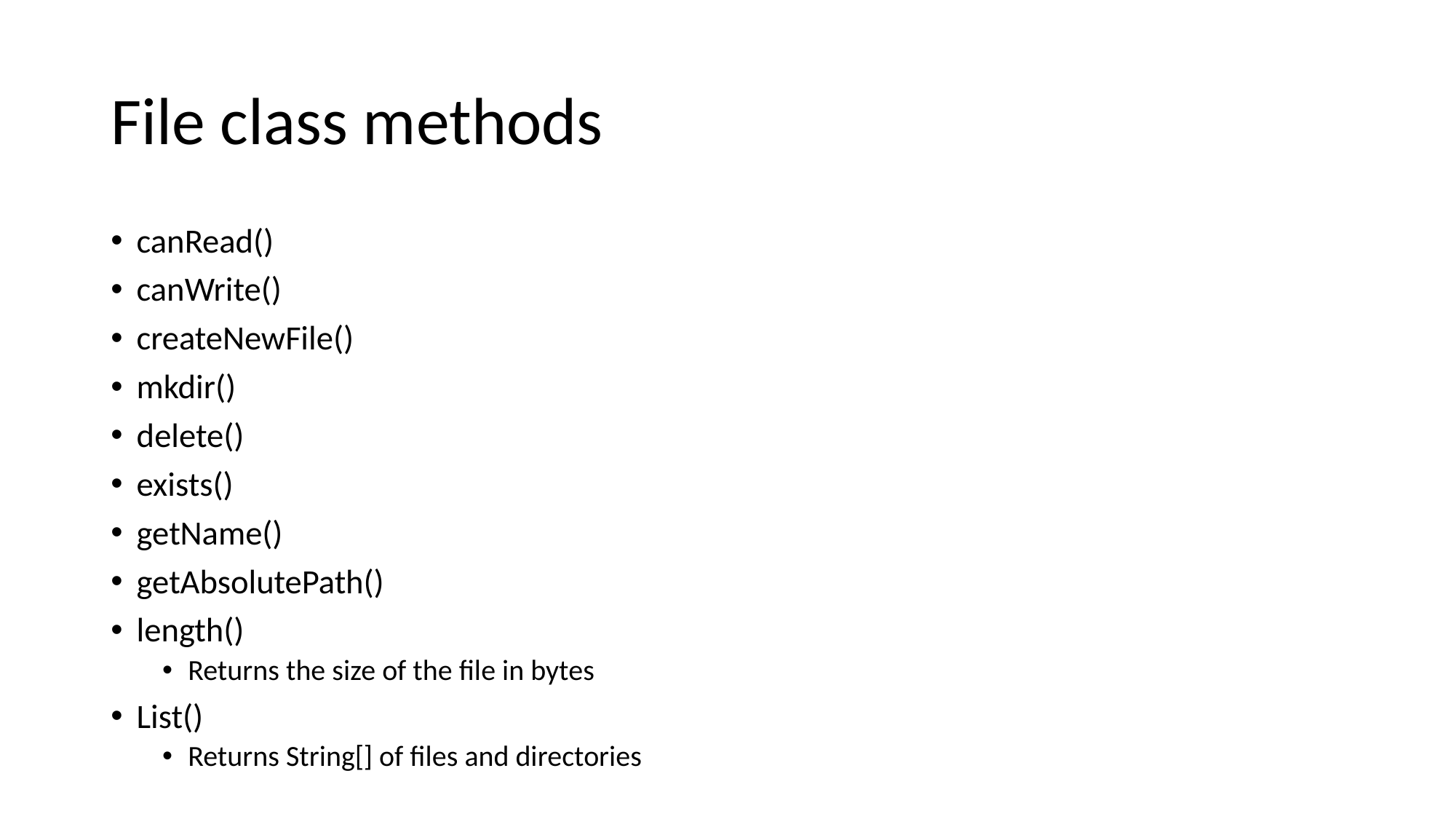

# File class methods
canRead()
canWrite()
createNewFile()
mkdir()
delete()
exists()
getName()
getAbsolutePath()
length()
Returns the size of the file in bytes
List()
Returns String[] of files and directories